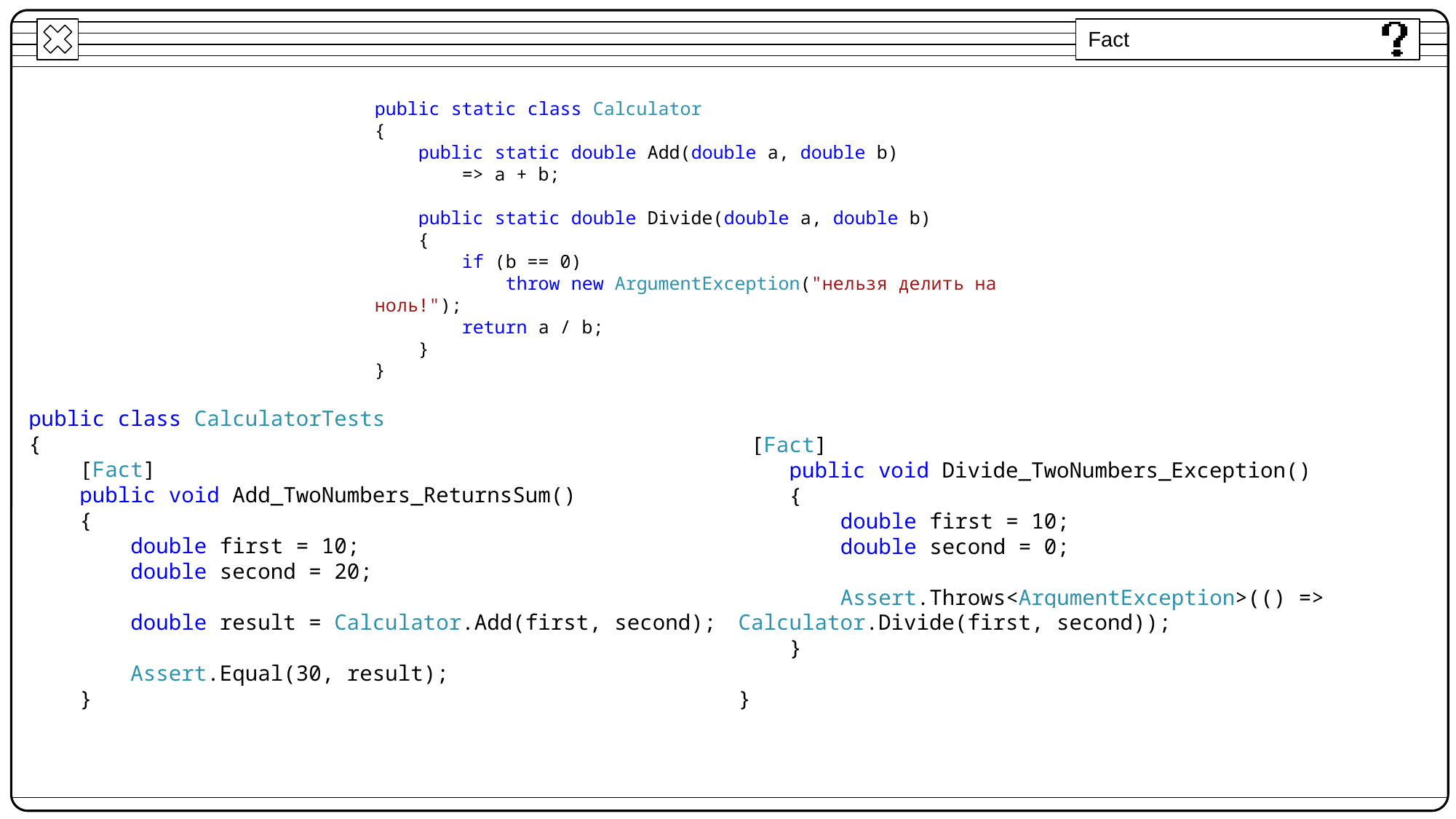

Fact
public static class Calculator
{
    public static double Add(double a, double b)
        => a + b;

    public static double Divide(double a, double b)
    {
        if (b == 0)
            throw new ArgumentException("нельзя делить на ноль!");
        return a / b;
    }
}
public class CalculatorTests
{
    [Fact]
    public void Add_TwoNumbers_ReturnsSum()
    {
        double first = 10;
        double second = 20;

        double result = Calculator.Add(first, second);

        Assert.Equal(30, result);
    }

 [Fact]
    public void Divide_TwoNumbers_Exception()
    {
        double first = 10;
        double second = 0;

        Assert.Throws<ArgumentException>(() =>  Calculator.Divide(first, second));
    }

}